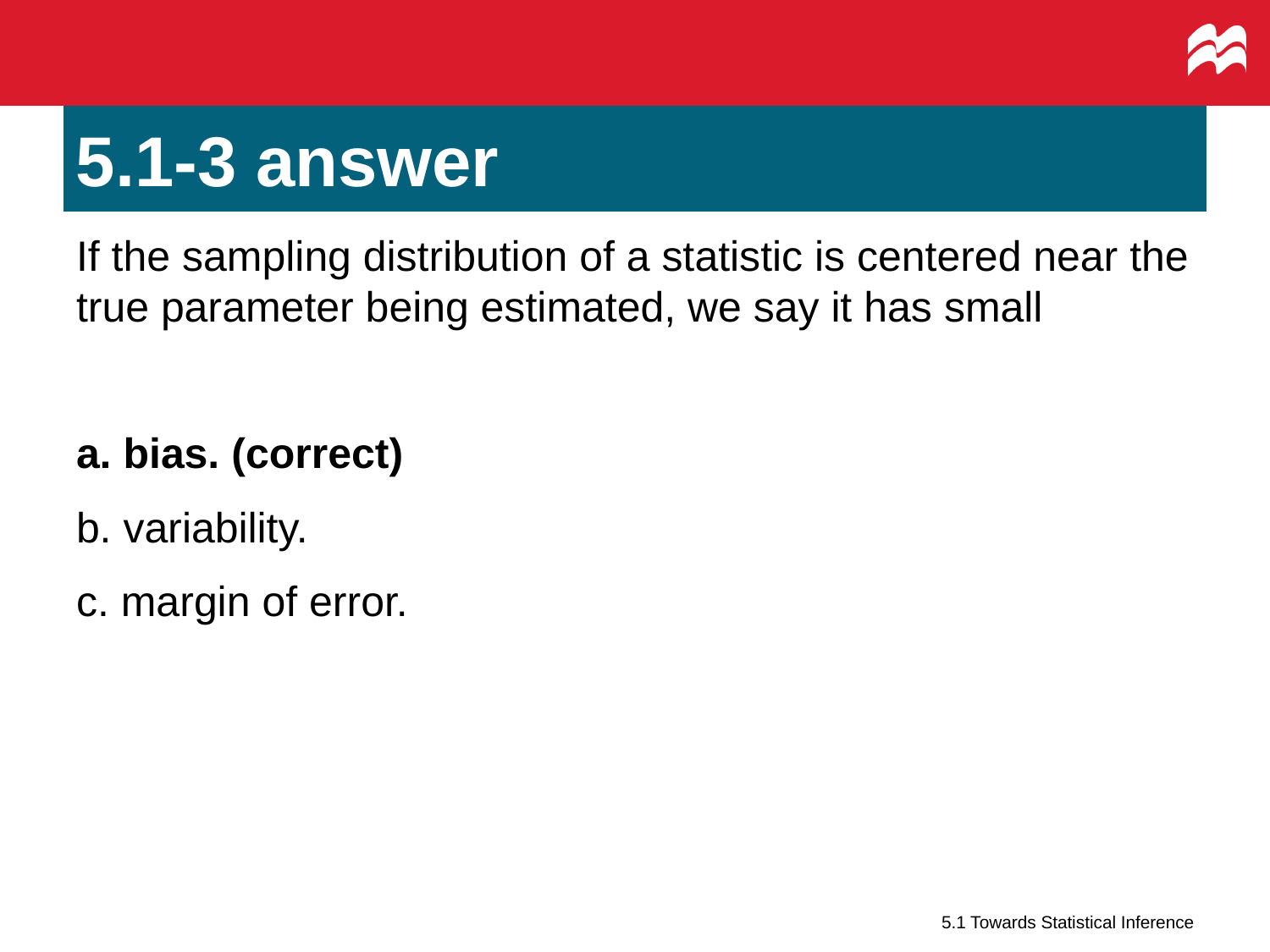

# 5.1-3 answer
If the sampling distribution of a statistic is centered near the true parameter being estimated, we say it has small

a. bias. (correct)
b. variability.
c. margin of error.

5.1 Towards Statistical Inference